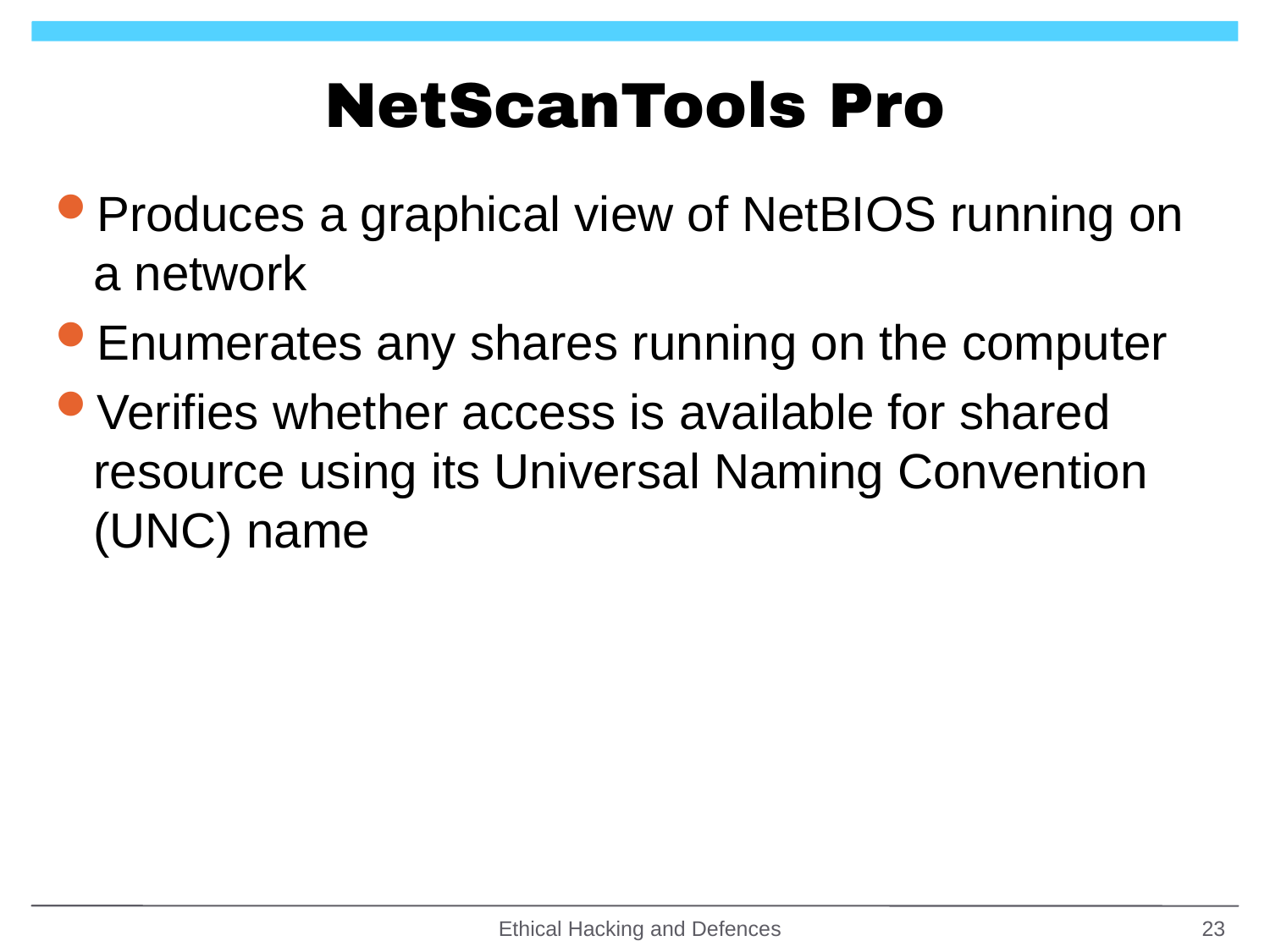

# NetScanTools Pro
Produces a graphical view of NetBIOS running on a network
Enumerates any shares running on the computer
Verifies whether access is available for shared resource using its Universal Naming Convention (UNC) name

Ethical Hacking and Defences
23